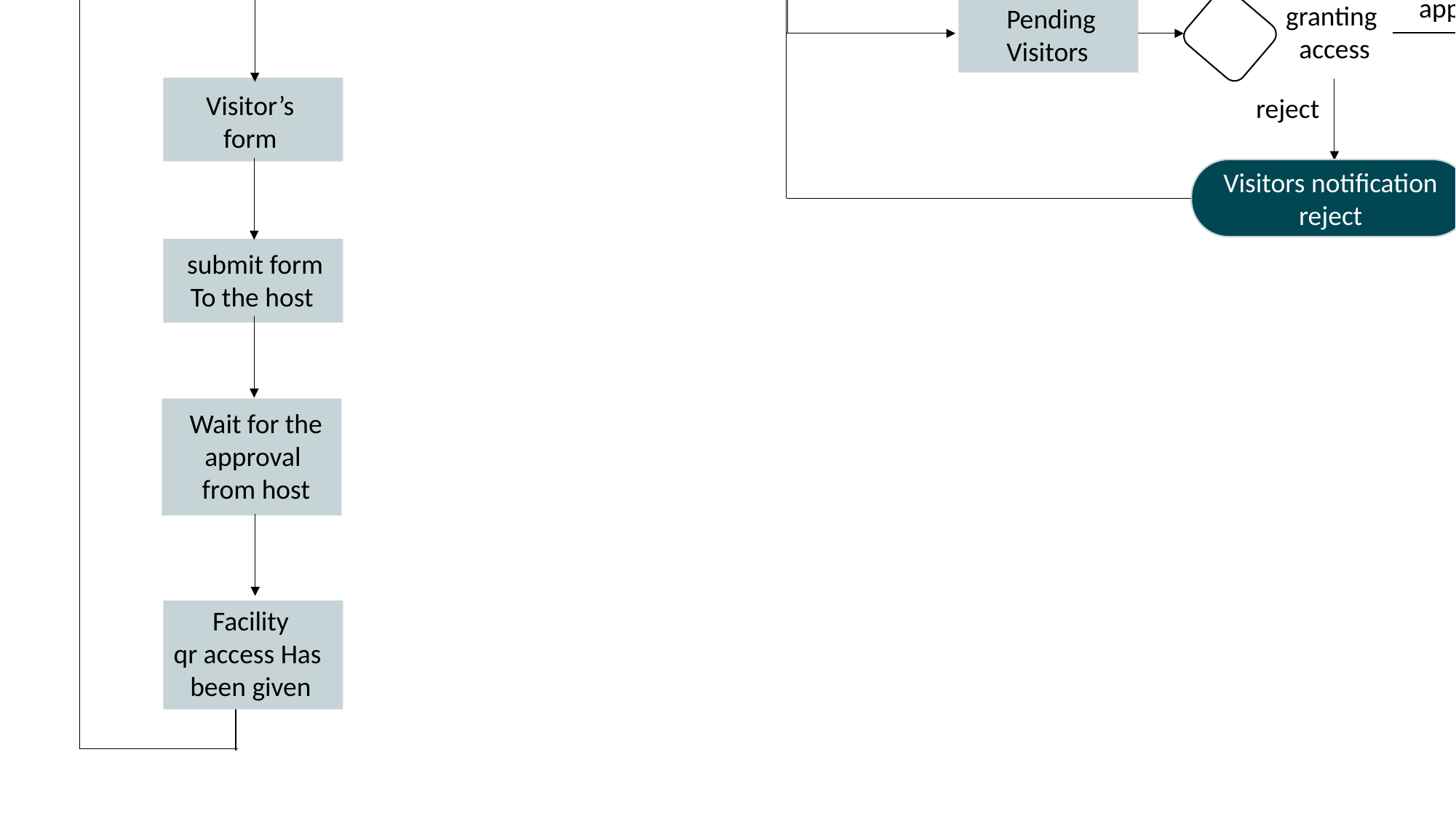

Process
Page
Start/End
Decision
No
Share link
 to visitor

If user is a
residence owner

choose method
To share(sms,email,etc)
EULA license
agreement terms
& conditions
Yes
Download
app
If guest doesn’t have
the app

Login screen
For Residents

Login screen
Open the app
Visitors
No
Yes

Guest login
Visitors
records

Register for
a visit
approve
granting
access
Pending
Visitors

Visitors notification
approved

Visitor’s
form
reject

Visitors notification
reject

submit form
To the host

Wait for the
approval
from host
Facility
qr access Has
been given